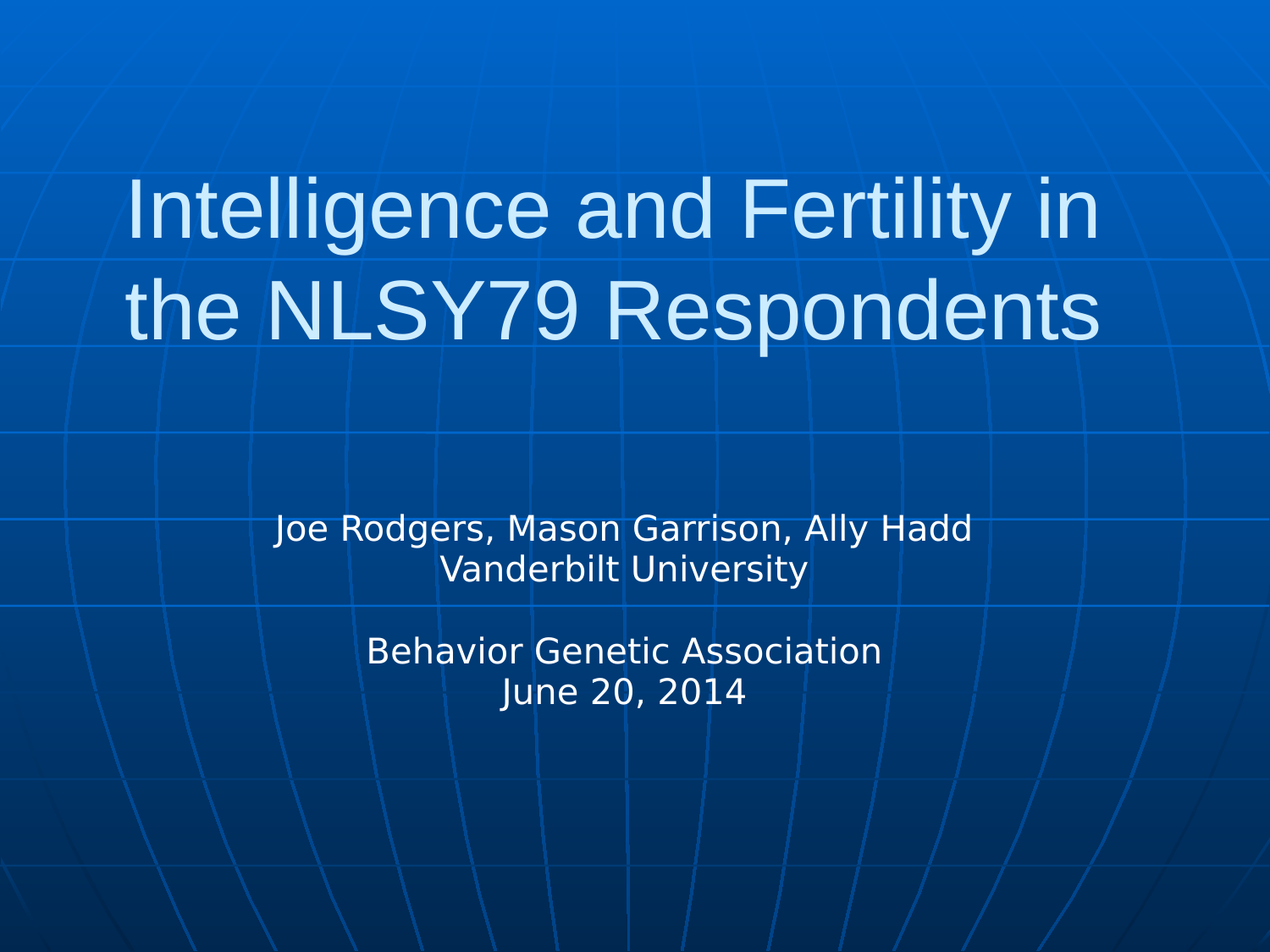

# Intelligence and Fertility in the NLSY79 Respondents
Joe Rodgers, Mason Garrison, Ally Hadd
Vanderbilt University

Behavior Genetic Association
June 20, 2014